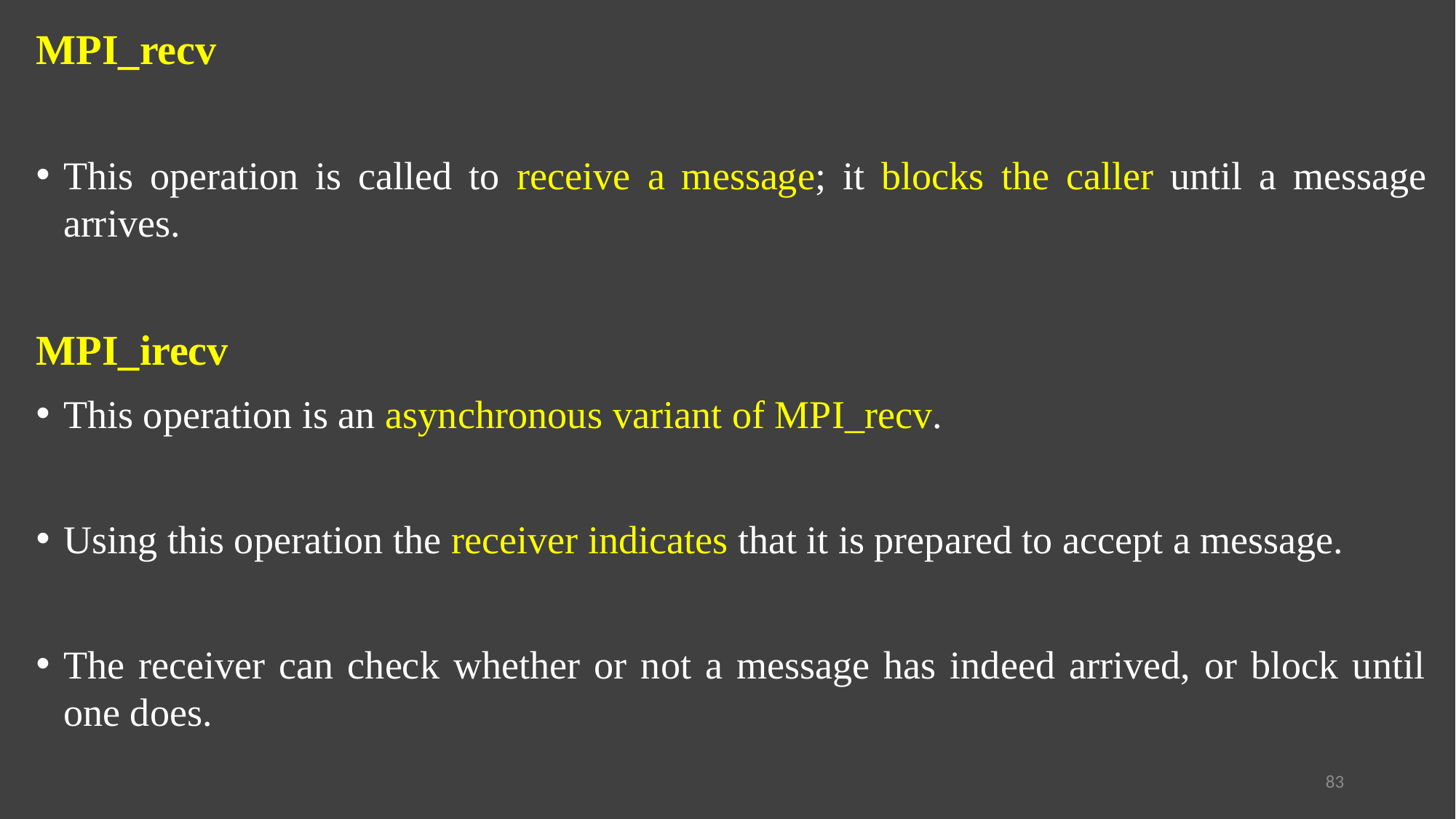

MPI_recv

This operation is called to receive a message; it blocks the caller until a message arrives.

MPI_irecv
This operation is an asynchronous variant of MPI_recv.

Using this operation the receiver indicates that it is prepared to accept a message.

The receiver can check whether or not a message has indeed arrived, or block until one does.

83